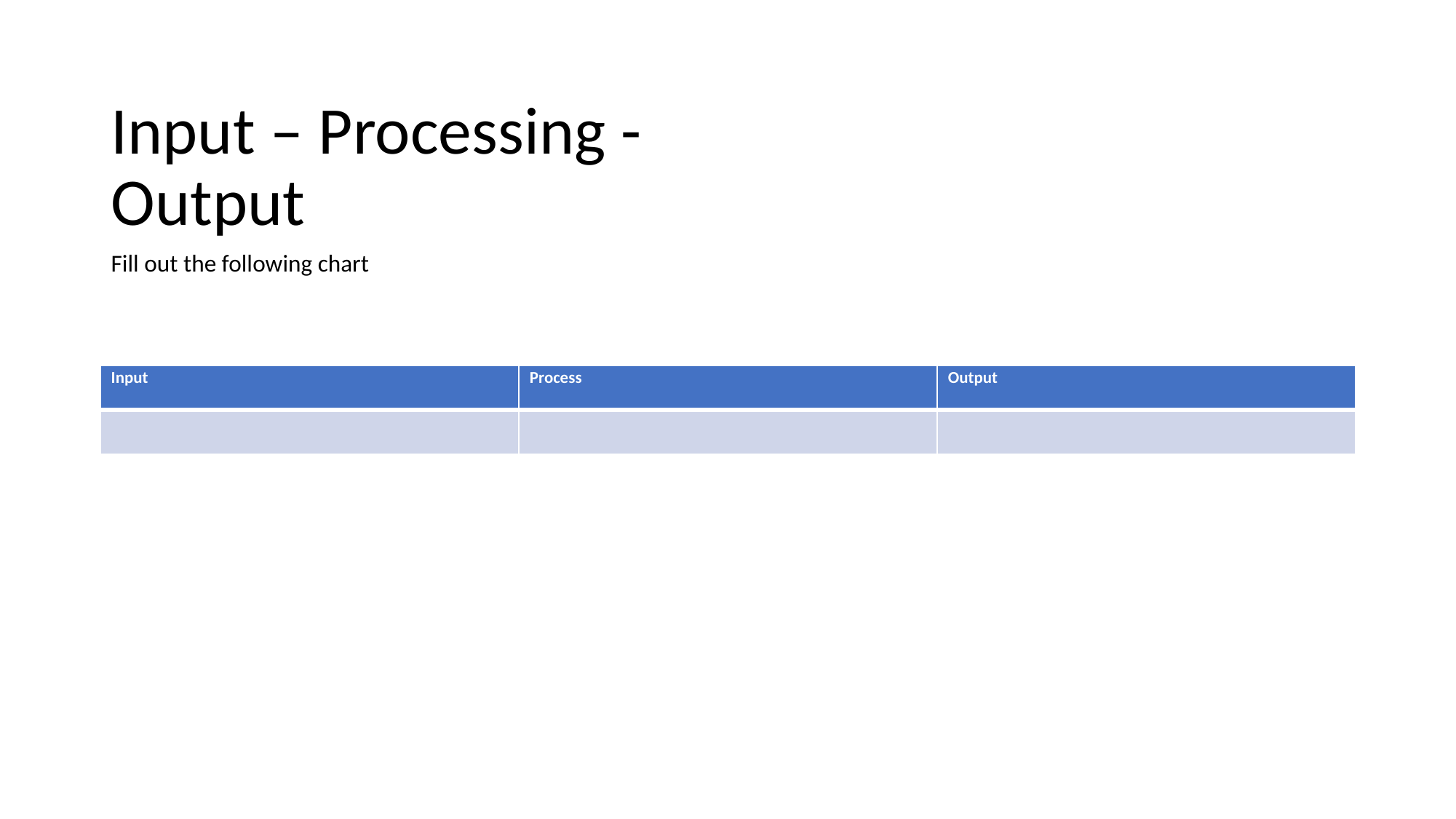

# Input – Processing - Output
Fill out the following chart

| Input | Process | Output |
| --- | --- | --- |
|  |  |  |